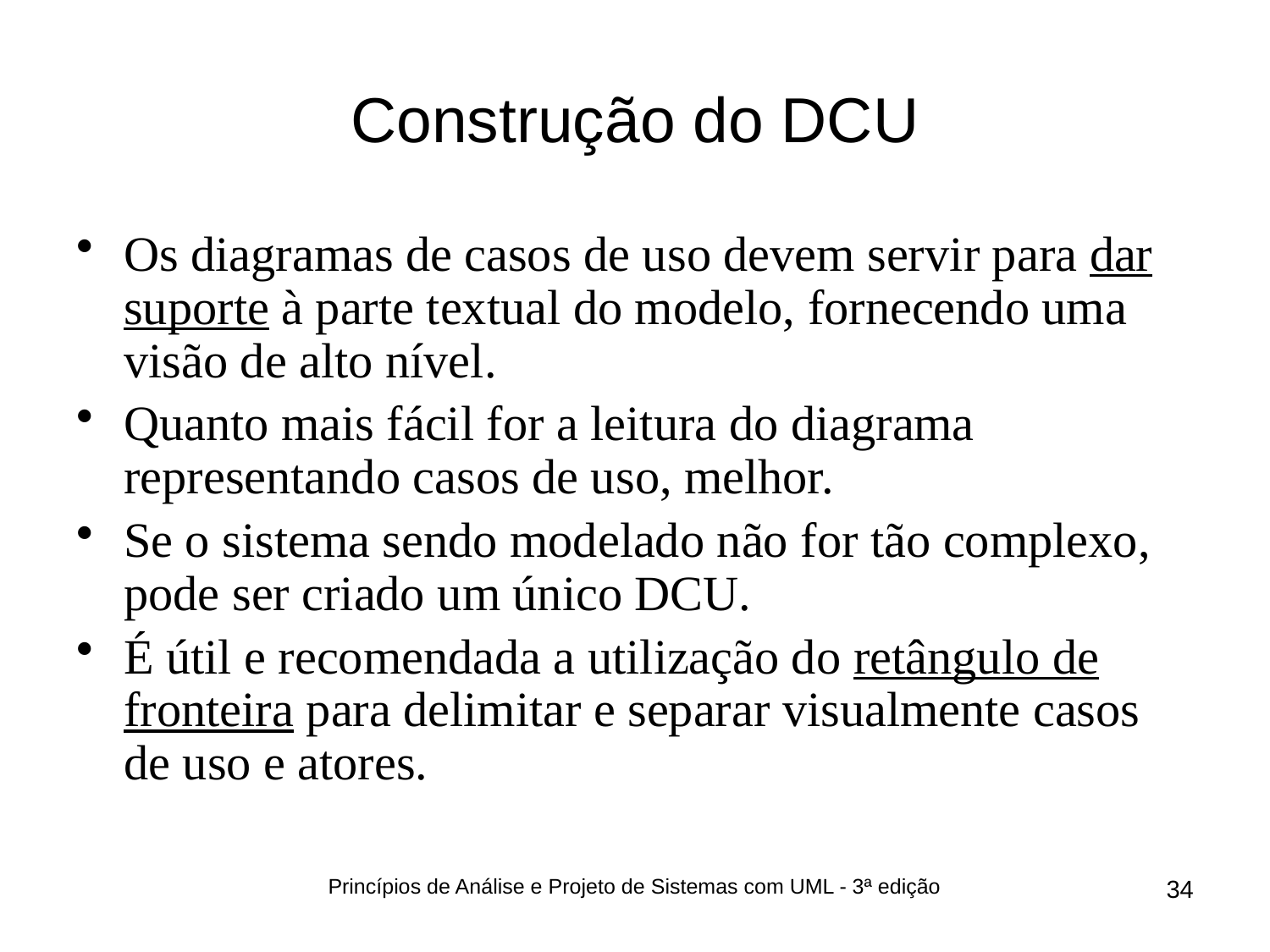

# Construção do DCU
Os diagramas de casos de uso devem servir para dar suporte à parte textual do modelo, fornecendo uma visão de alto nível.
Quanto mais fácil for a leitura do diagrama representando casos de uso, melhor.
Se o sistema sendo modelado não for tão complexo, pode ser criado um único DCU.
É útil e recomendada a utilização do retângulo de fronteira para delimitar e separar visualmente casos de uso e atores.
Princípios de Análise e Projeto de Sistemas com UML - 3ª edição
34